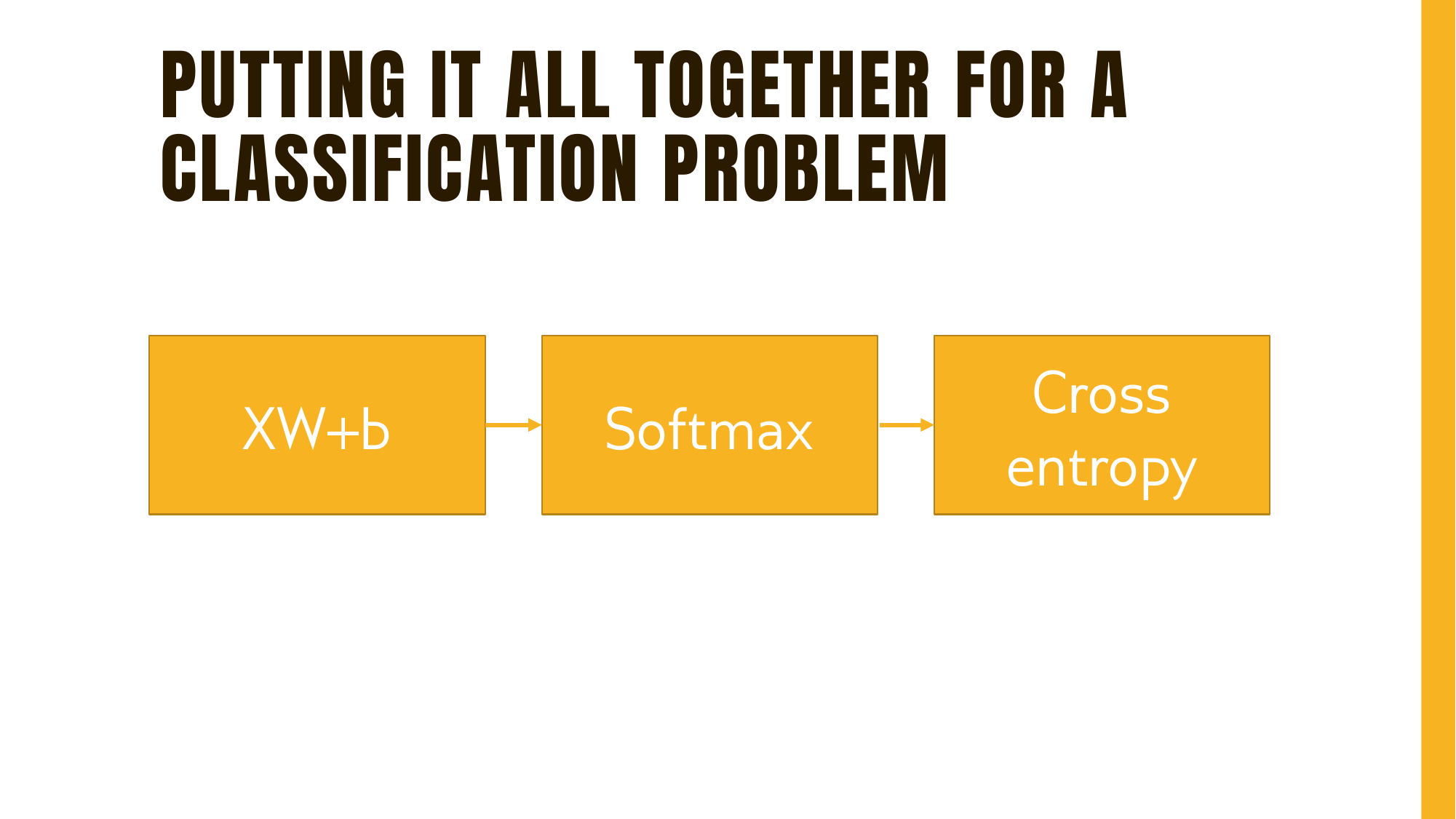

# Putting it ALL together for a classification problem
XW+b
Softmax
Cross entropy